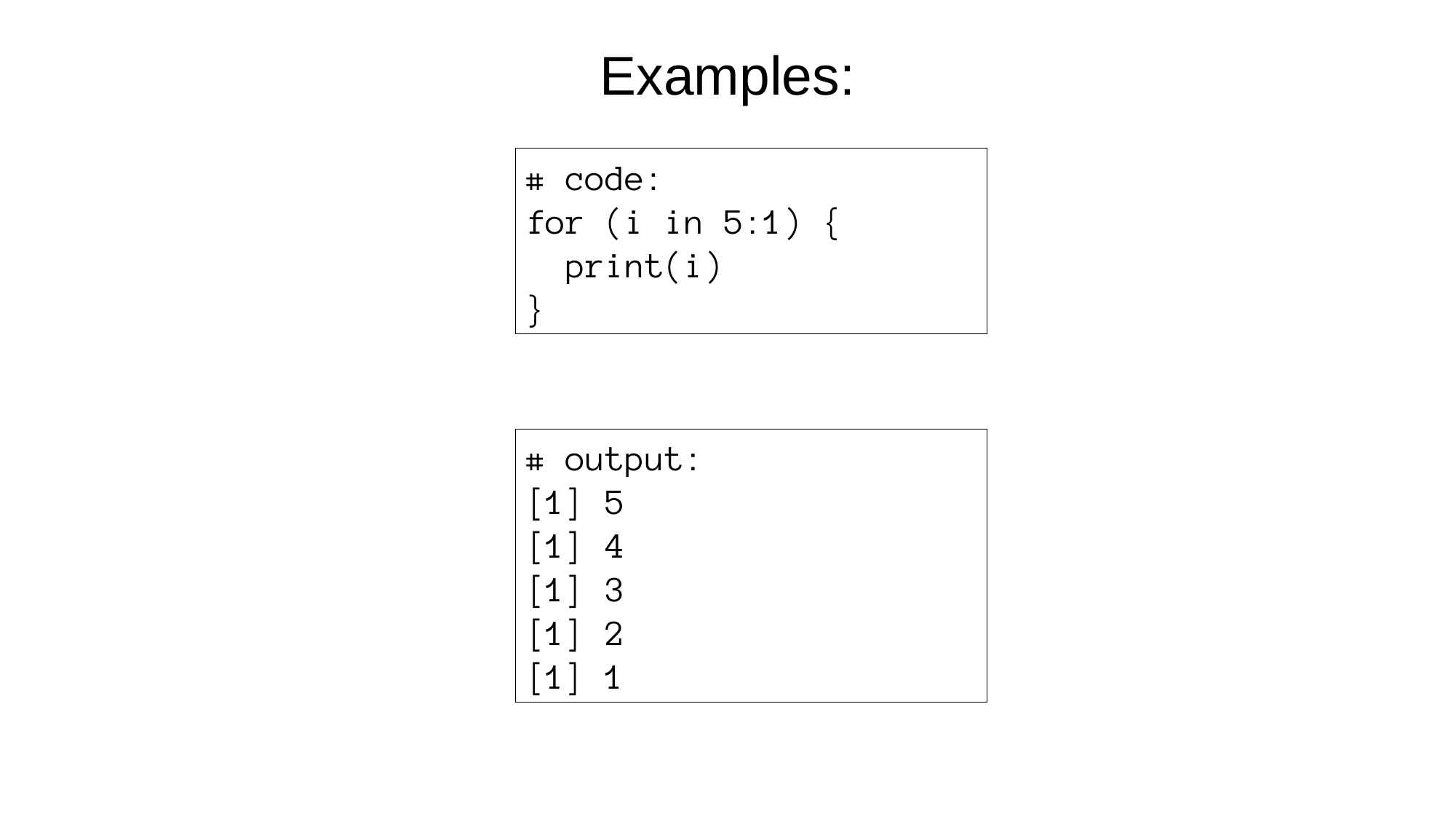

Examples:
# code:
for (i in 5:1) {
  print(i)
}
# output:
[1] 5
[1] 4
[1] 3
[1] 2
[1] 1